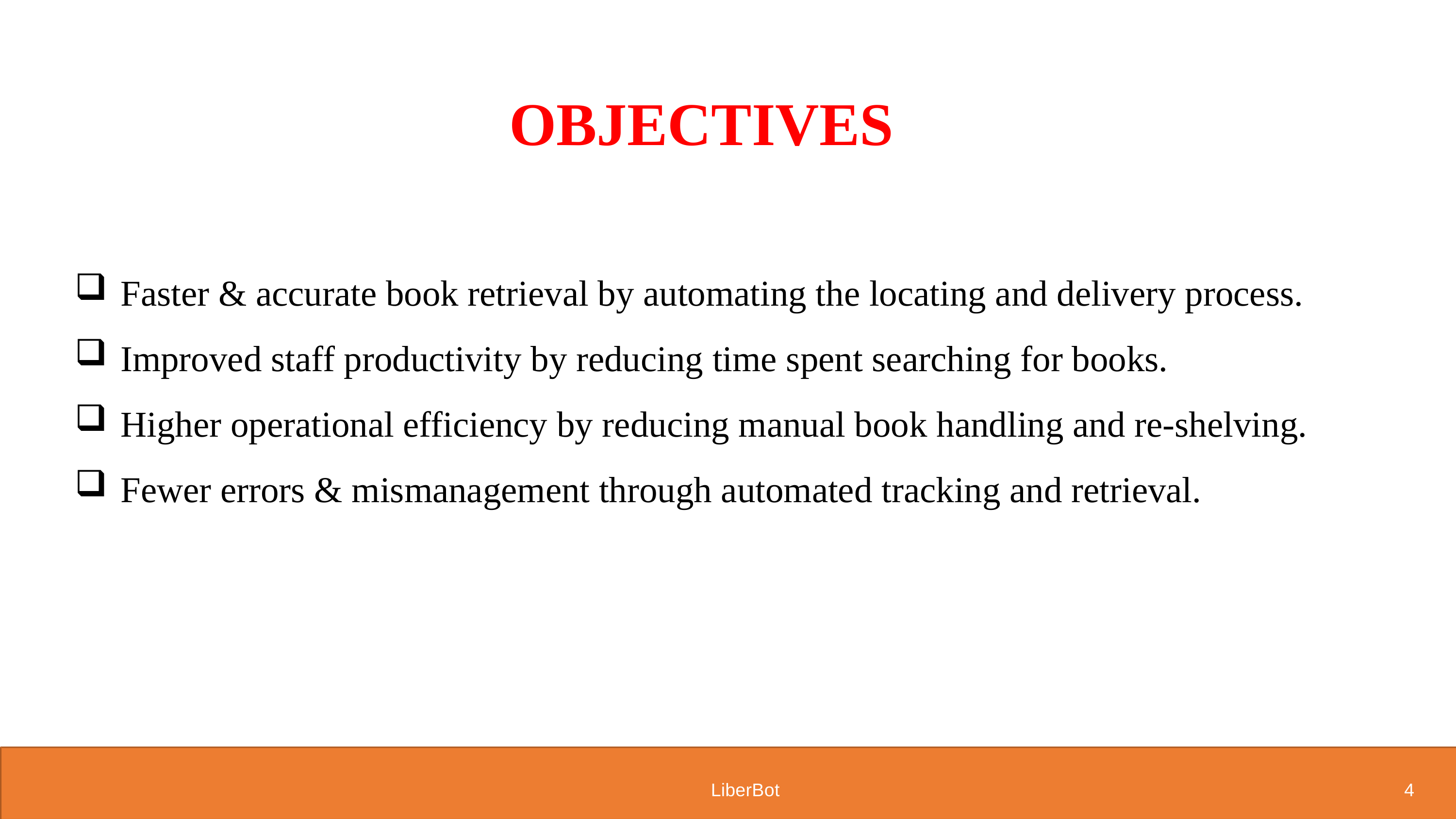

OBJECTIVES
Faster & accurate book retrieval by automating the locating and delivery process.
Improved staff productivity by reducing time spent searching for books.
Higher operational efficiency by reducing manual book handling and re-shelving.
Fewer errors & mismanagement through automated tracking and retrieval.

LiberBot
4